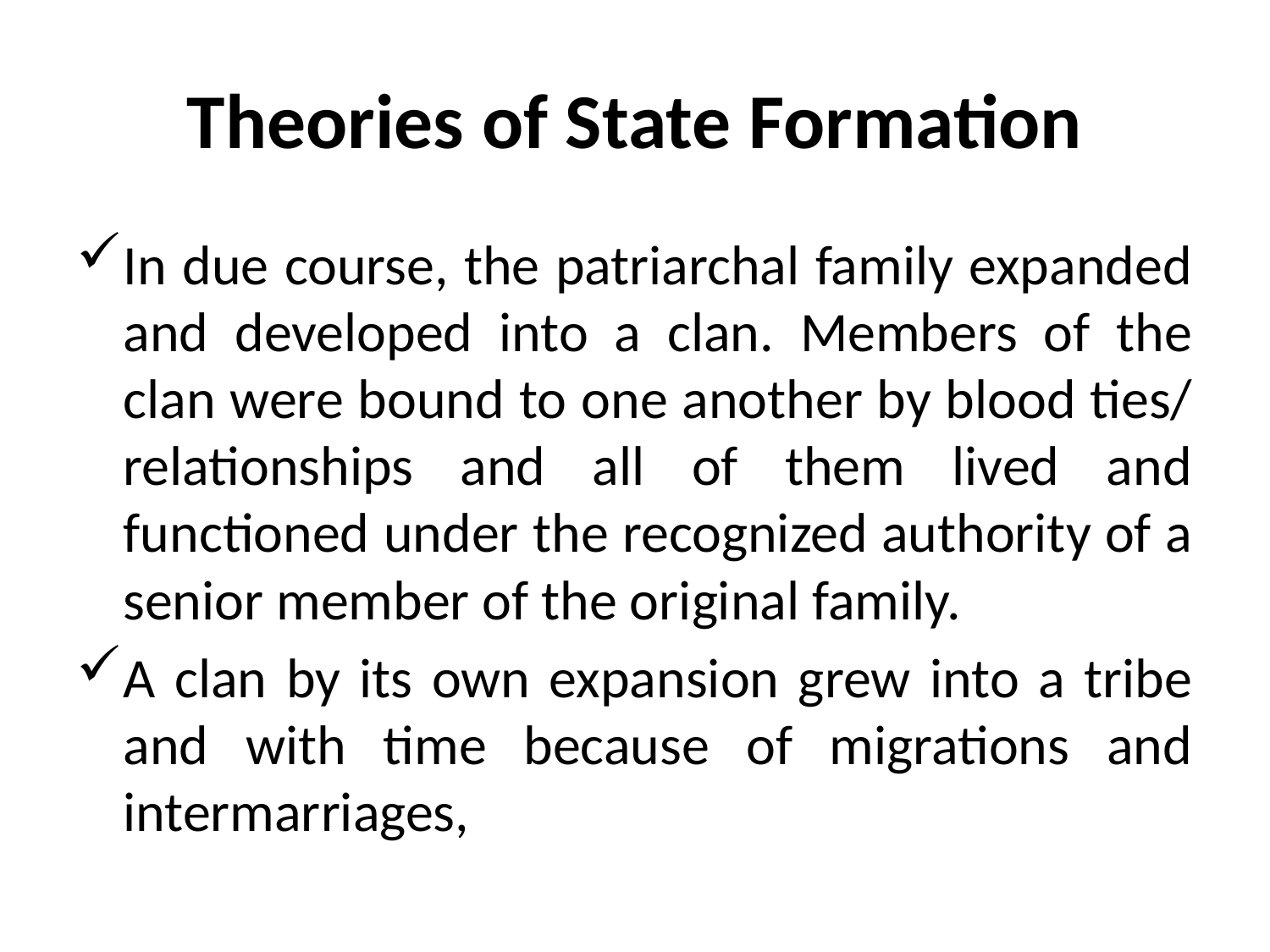

# Theories of State Formation
In due course, the patriarchal family expanded and developed into a clan. Members of the clan were bound to one another by blood ties/ relationships and all of them lived and functioned under the recognized authority of a senior member of the original family.
A clan by its own expansion grew into a tribe and with time because of migrations and intermarriages,